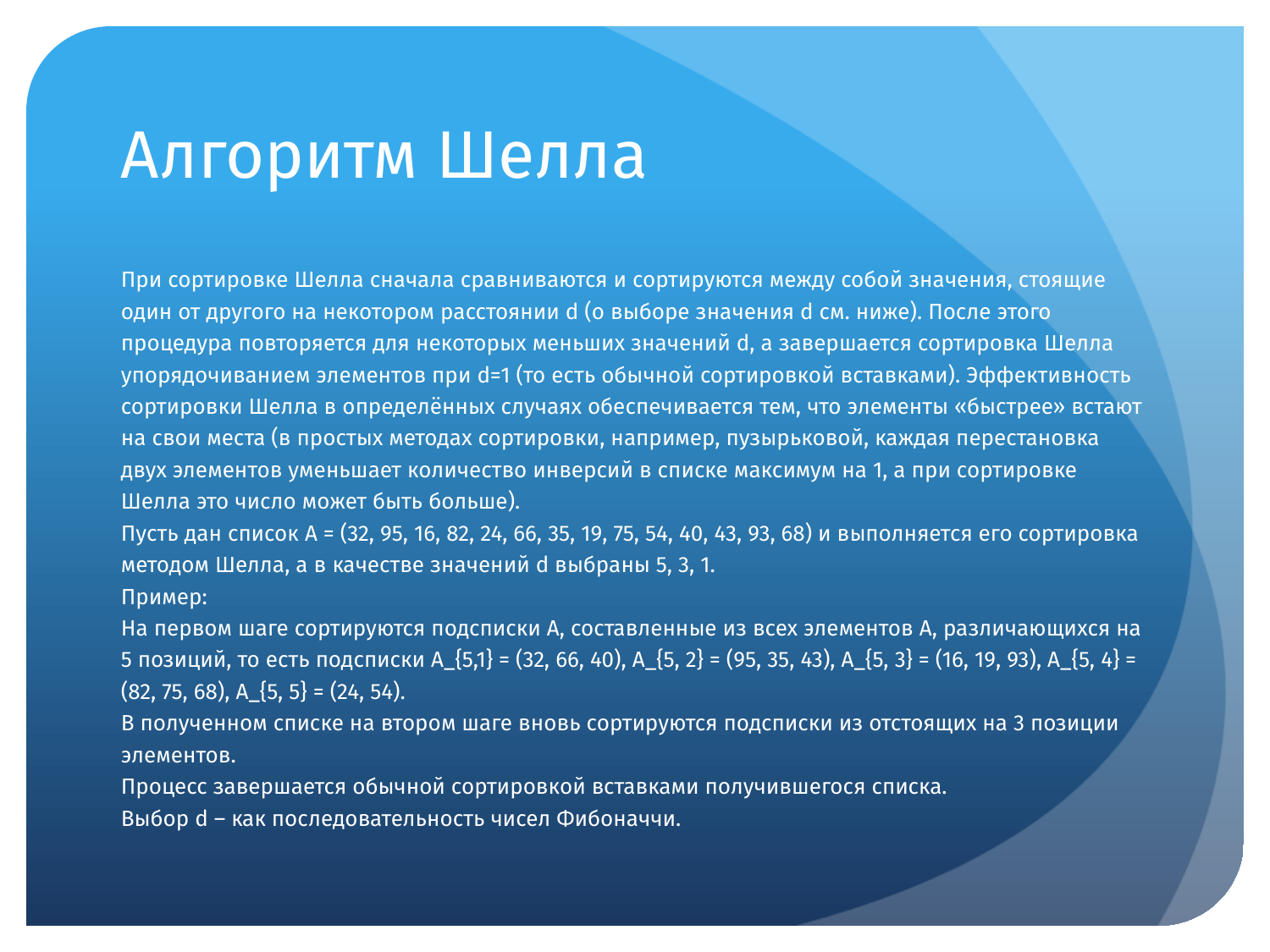

# Алгоритм Шелла
При сортировке Шелла сначала сравниваются и сортируются между собой значения, стоящие один от другого на некотором расстоянии d (о выборе значения d см. ниже). После этого процедура повторяется для некоторых меньших значений d, а завершается сортировка Шелла упорядочиванием элементов при d=1 (то есть обычной сортировкой вставками). Эффективность сортировки Шелла в определённых случаях обеспечивается тем, что элементы «быстрее» встают на свои места (в простых методах сортировки, например, пузырьковой, каждая перестановка двух элементов уменьшает количество инверсий в списке максимум на 1, а при сортировке Шелла это число может быть больше).
Пусть дан список A = (32, 95, 16, 82, 24, 66, 35, 19, 75, 54, 40, 43, 93, 68) и выполняется его сортировка методом Шелла, а в качестве значений d выбраны 5, 3, 1.
Пример:
На первом шаге сортируются подсписки A, составленные из всех элементов A, различающихся на 5 позиций, то есть подсписки A_{5,1} = (32, 66, 40), A_{5, 2} = (95, 35, 43), A_{5, 3} = (16, 19, 93), A_{5, 4} = (82, 75, 68), A_{5, 5} = (24, 54).
В полученном списке на втором шаге вновь сортируются подсписки из отстоящих на 3 позиции элементов.
Процесс завершается обычной сортировкой вставками получившегося списка.
Выбор d – как последовательность чисел Фибоначчи.